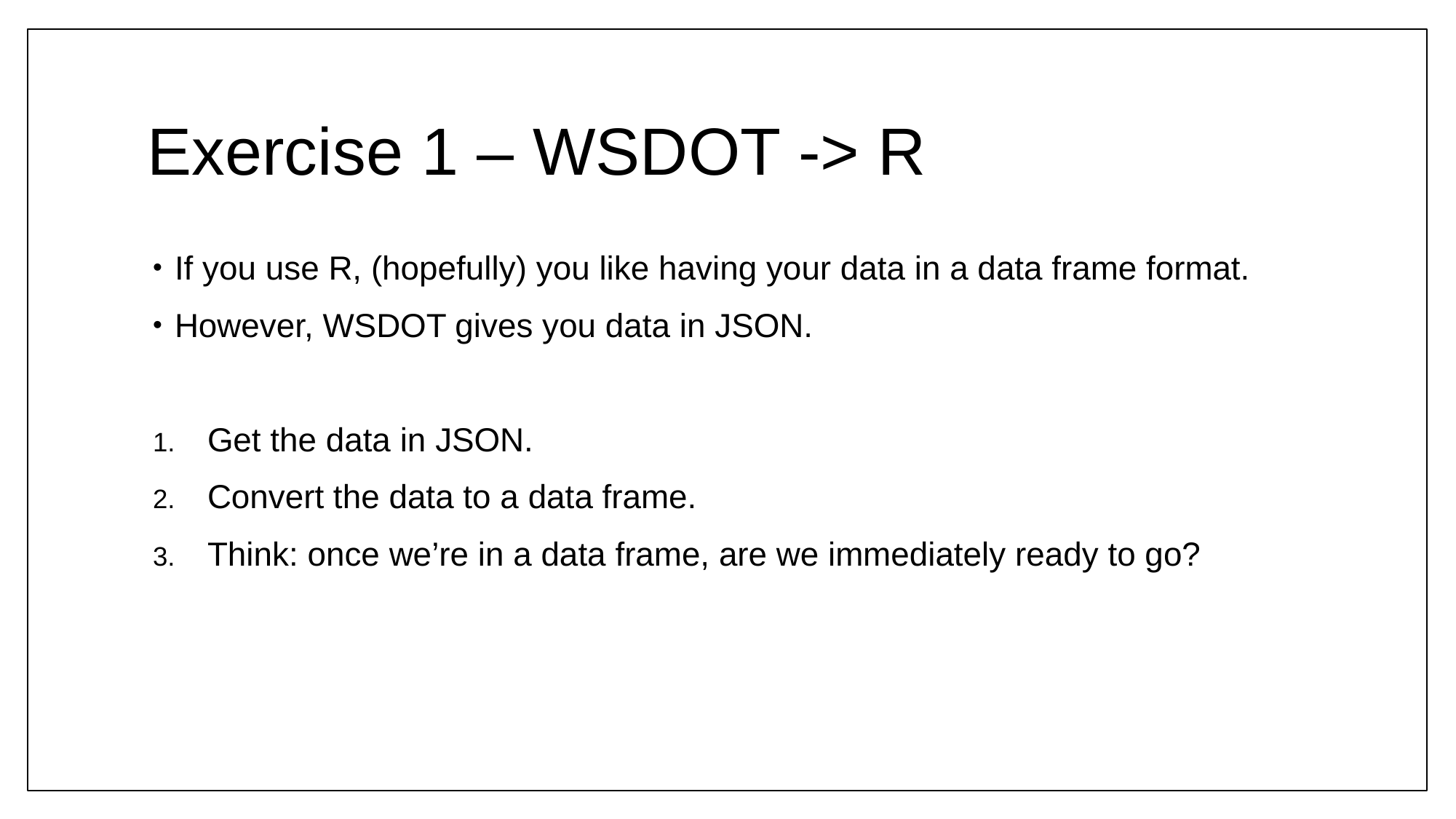

# Exercise 1 – WSDOT -> R
If you use R, (hopefully) you like having your data in a data frame format.
However, WSDOT gives you data in JSON.

Get the data in JSON.
Convert the data to a data frame.
Think: once we’re in a data frame, are we immediately ready to go?